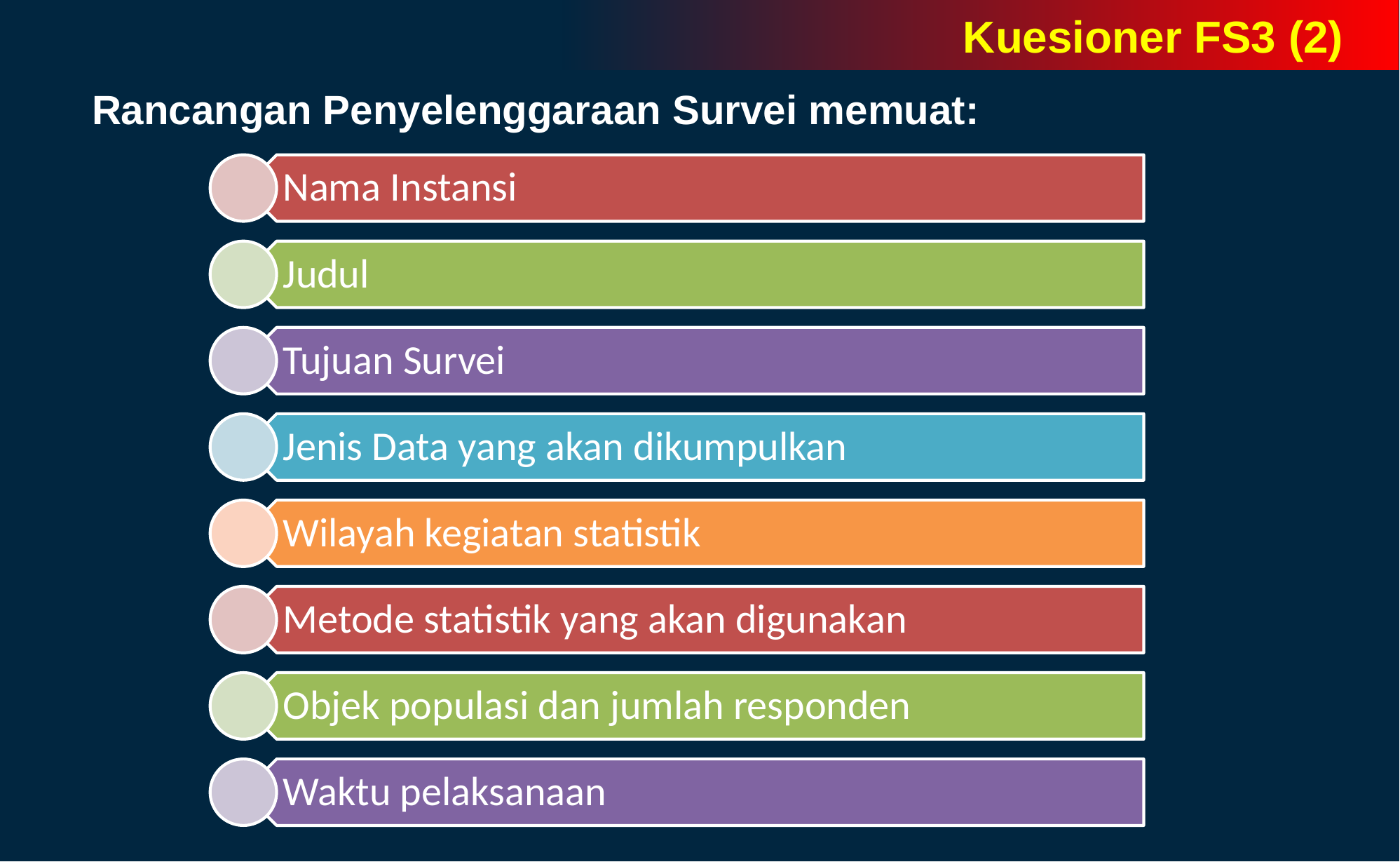

Kuesioner FS3 (2)
Rancangan Penyelenggaraan Survei memuat:
Nama Instansi
Judul
Tujuan Survei
Jenis Data yang akan dikumpulkan
Wilayah kegiatan statistik
Metode statistik yang akan digunakan
Objek populasi dan jumlah responden
Waktu pelaksanaan